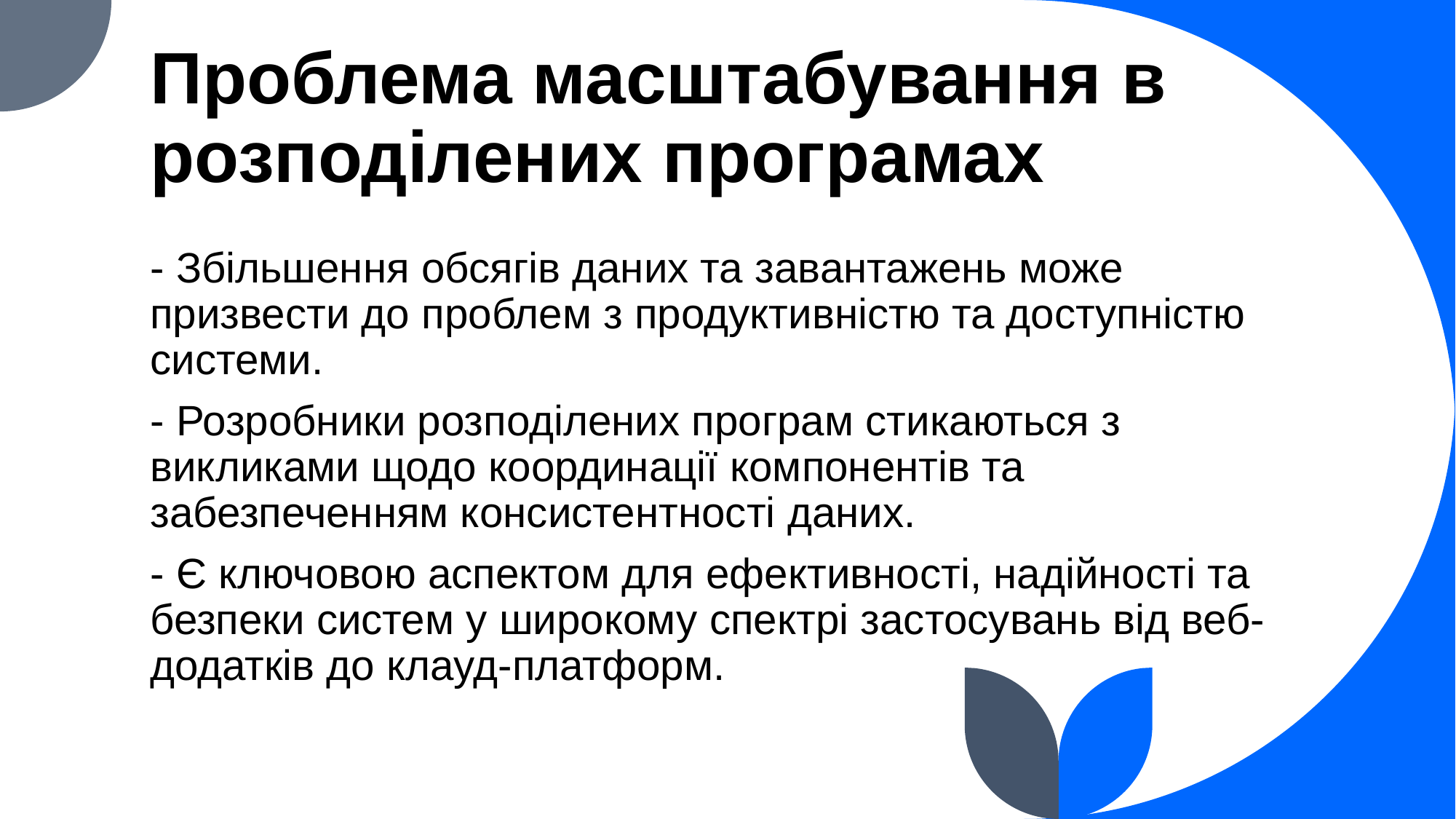

# Проблема масштабування в розподілених програмах
- Збільшення обсягів даних та завантажень може призвести до проблем з продуктивністю та доступністю системи.
- Розробники розподілених програм стикаються з викликами щодо координації компонентів та забезпеченням консистентності даних.
- Є ключовою аспектом для ефективності, надійності та безпеки систем у широкому спектрі застосувань від веб-додатків до клауд-платформ.